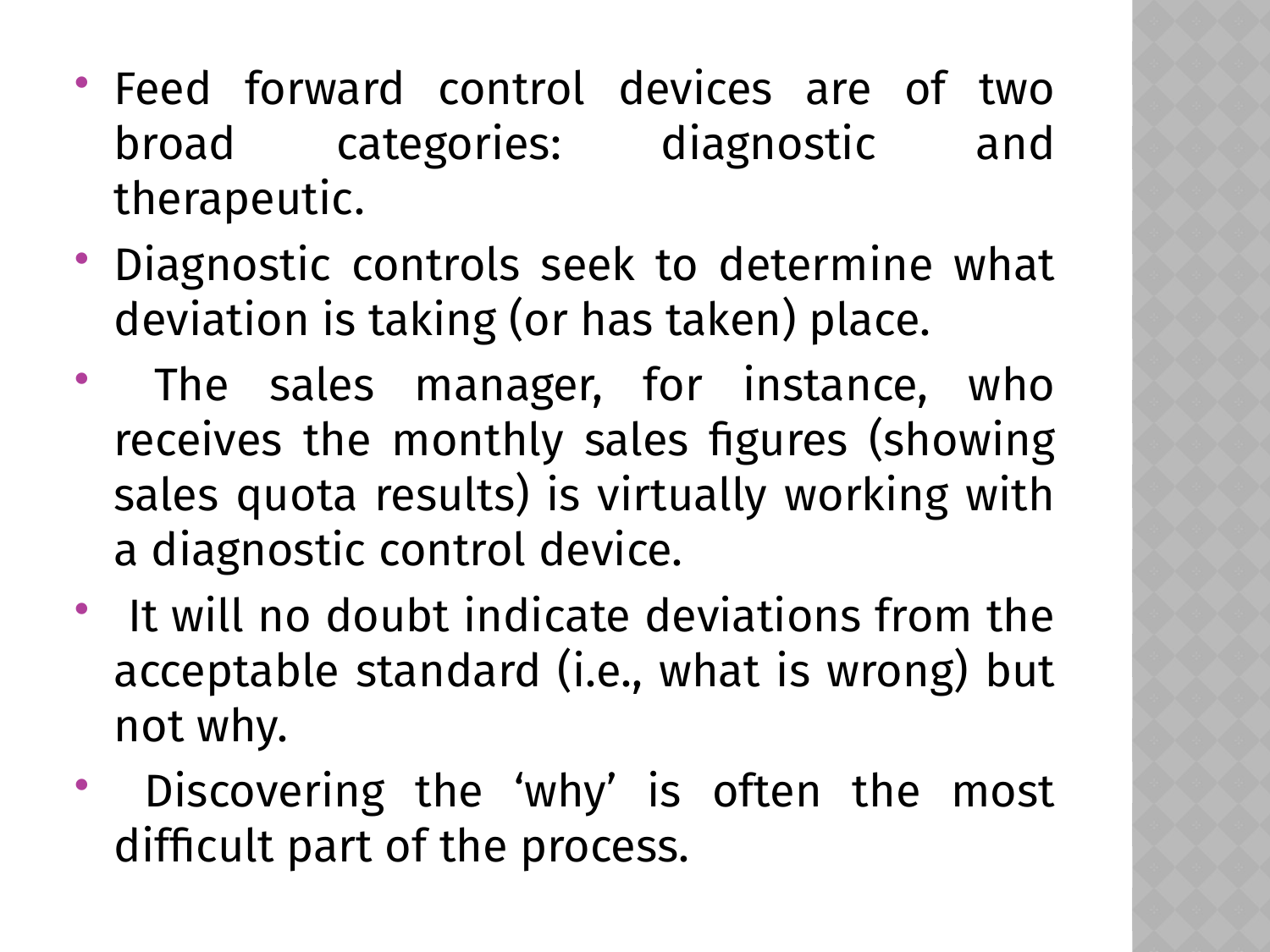

Feed forward control devices are of two broad categories: diagnostic and therapeutic.
Diagnostic controls seek to determine what deviation is taking (or has taken) place.
 The sales manager, for instance, who receives the monthly sales figures (showing sales quota results) is virtually working with a diagnostic control device.
 It will no doubt indicate deviations from the acceptable standard (i.e., what is wrong) but not why.
 Discovering the ‘why’ is often the most difficult part of the process.